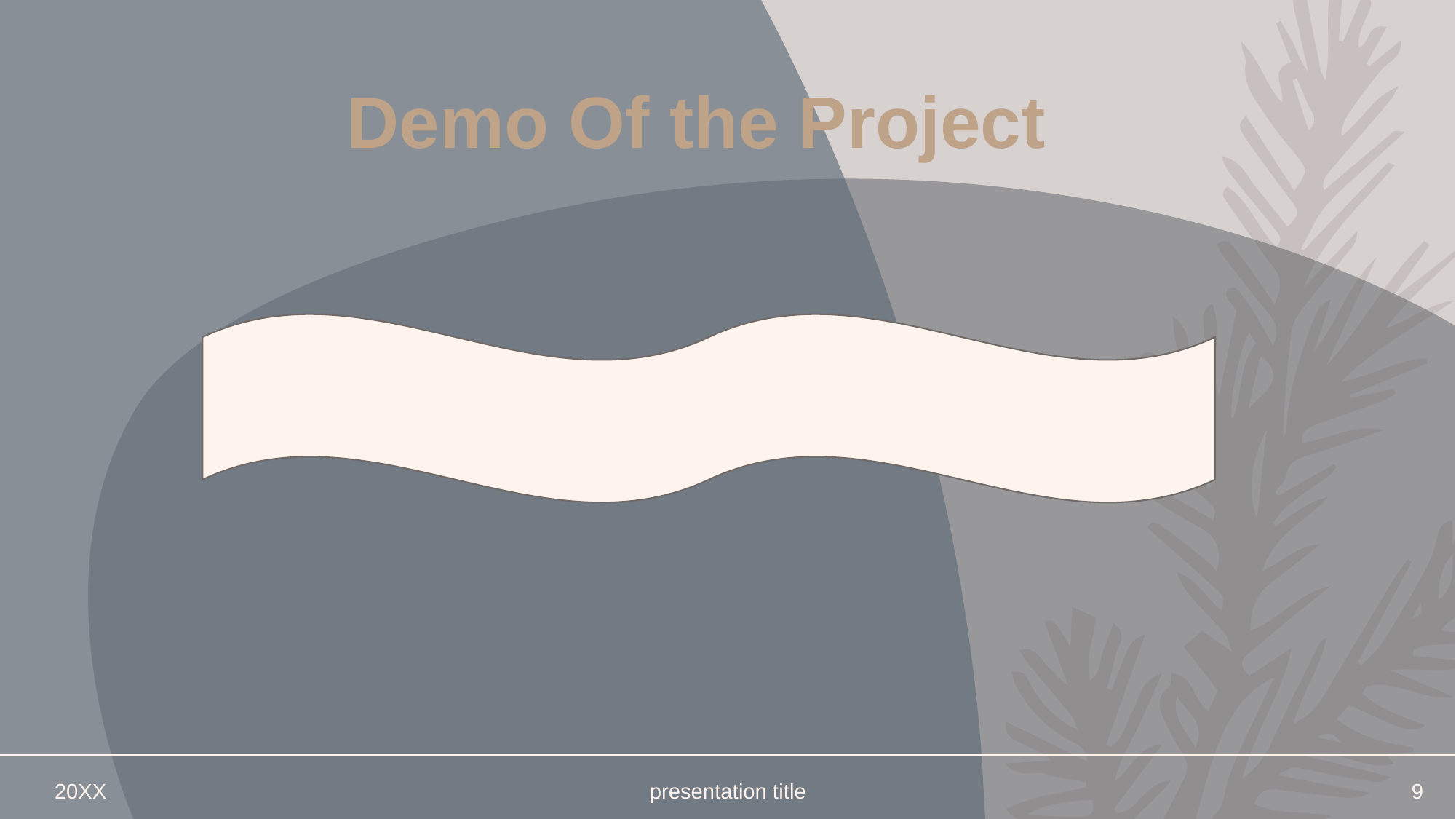

# Demo Of the Project

20XX
presentation title
9